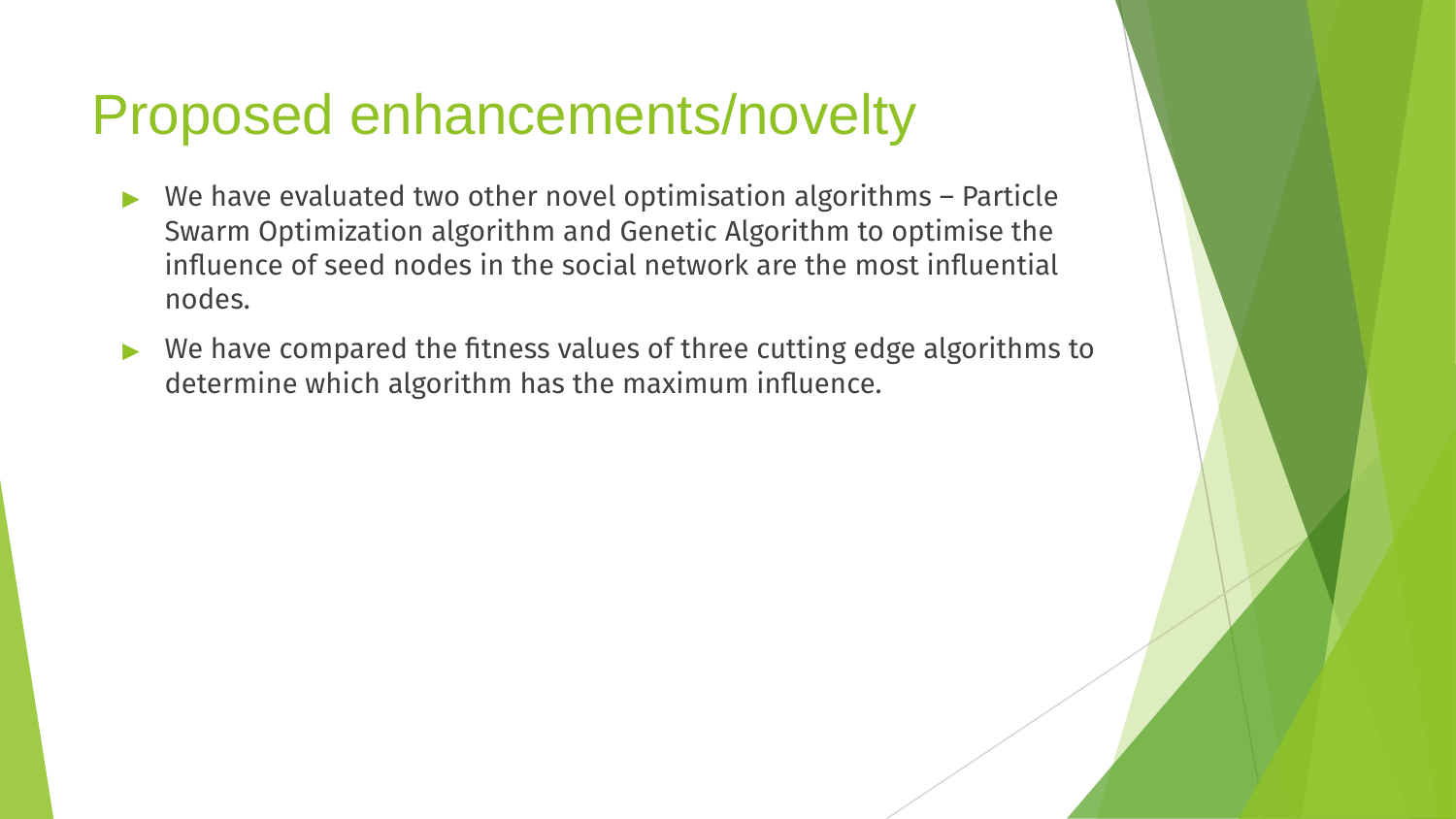

# Proposed enhancements/novelty
We have evaluated two other novel optimisation algorithms – Particle Swarm Optimization algorithm and Genetic Algorithm to optimise the influence of seed nodes in the social network are the most influential nodes.
We have compared the fitness values of three cutting edge algorithms to determine which algorithm has the maximum influence.